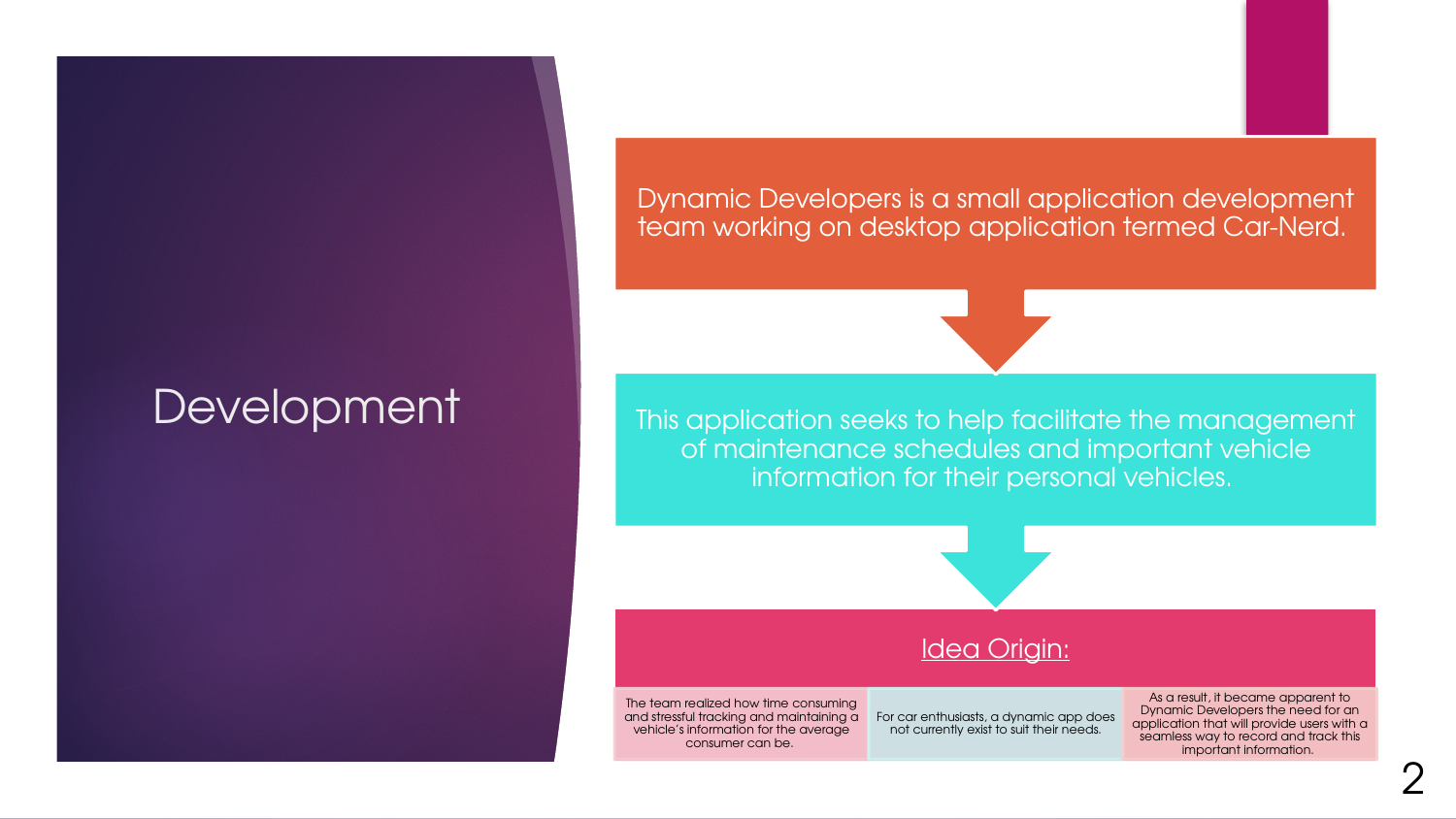

# Development

Dynamic Developers is a small application development team working on desktop application termed Car-Nerd.

This application seeks to help facilitate the management of maintenance schedules and important vehicle information for their personal vehicles.

Idea Origin:

The team realized how time consuming and stressful tracking and maintaining a vehicle’s information for the average consumer can be.

For car enthusiasts, a dynamic app does not currently exist to suit their needs.

As a result, it became apparent to Dynamic Developers the need for an application that will provide users with a seamless way to record and track this important information.
2